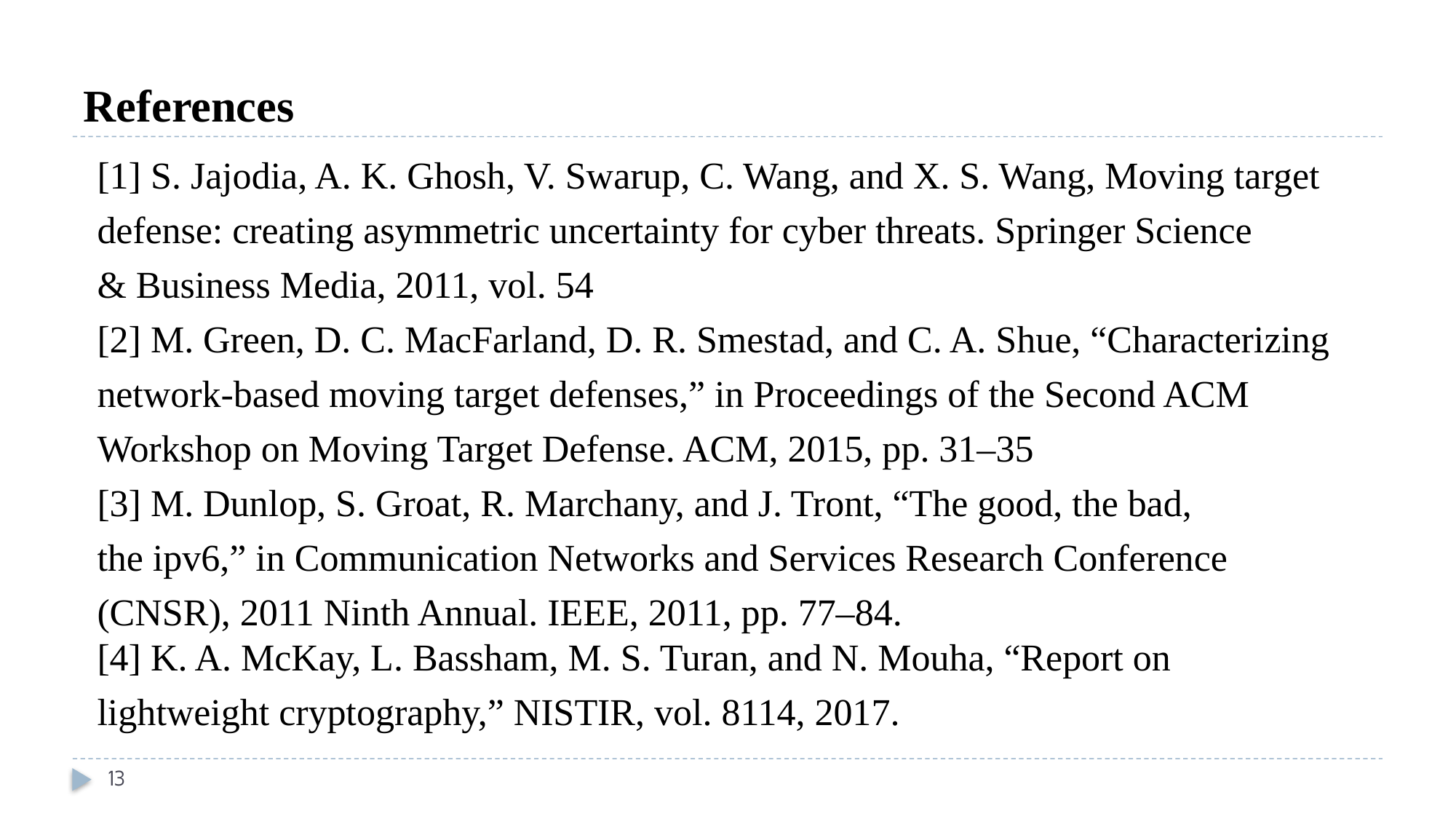

# References
[1] S. Jajodia, A. K. Ghosh, V. Swarup, C. Wang, and X. S. Wang, Moving target
defense: creating asymmetric uncertainty for cyber threats. Springer Science
& Business Media, 2011, vol. 54
[2] M. Green, D. C. MacFarland, D. R. Smestad, and C. A. Shue, “Characterizing
network-based moving target defenses,” in Proceedings of the Second ACM
Workshop on Moving Target Defense. ACM, 2015, pp. 31–35
[3] M. Dunlop, S. Groat, R. Marchany, and J. Tront, “The good, the bad,
the ipv6,” in Communication Networks and Services Research Conference
(CNSR), 2011 Ninth Annual. IEEE, 2011, pp. 77–84.
[4] K. A. McKay, L. Bassham, M. S. Turan, and N. Mouha, “Report on
lightweight cryptography,” NISTIR, vol. 8114, 2017.
13